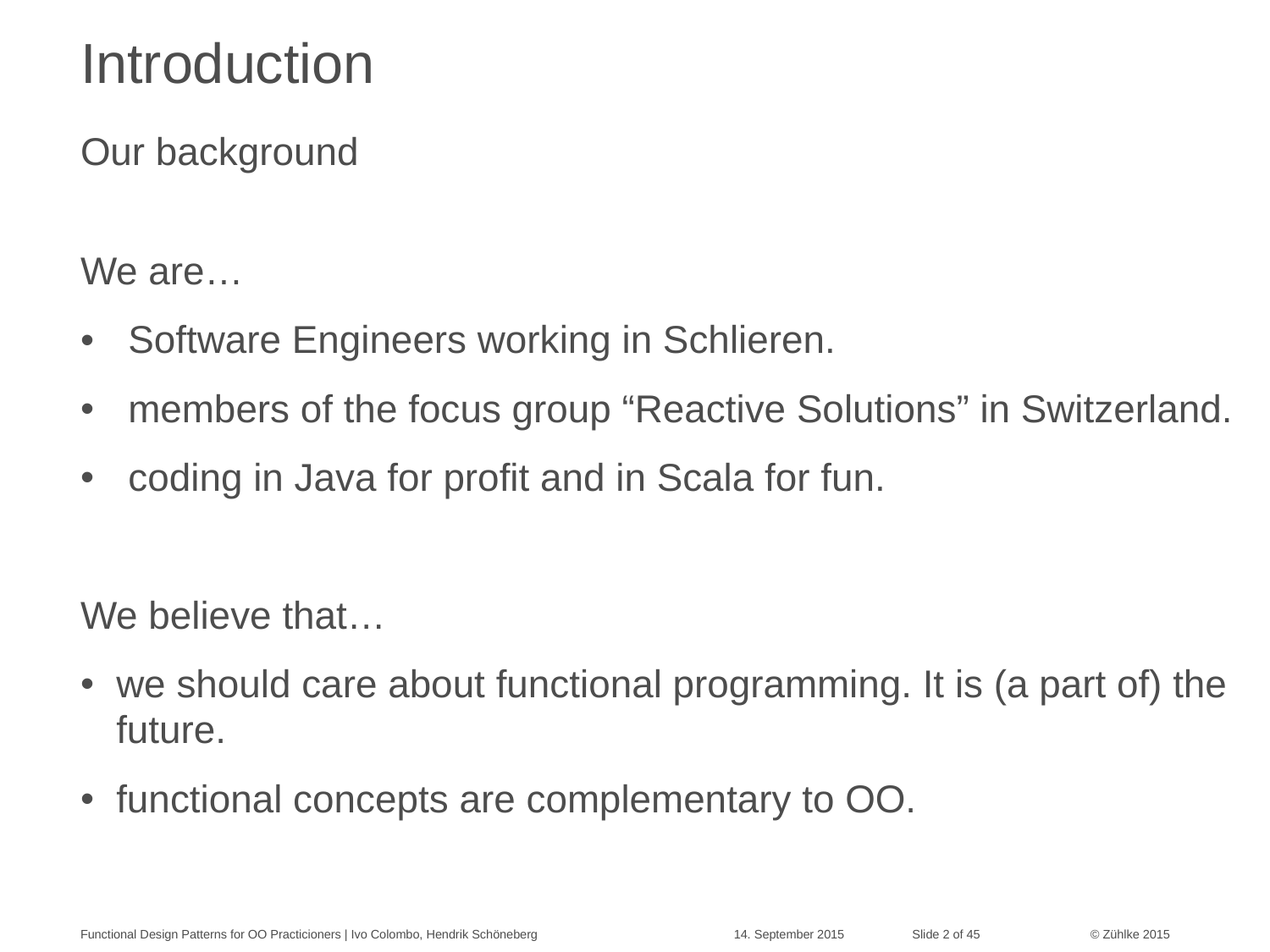

# Introduction
Our background
We are…
Software Engineers working in Schlieren.
members of the focus group “Reactive Solutions” in Switzerland.
coding in Java for profit and in Scala for fun.

We believe that…
we should care about functional programming. It is (a part of) the future.
functional concepts are complementary to OO.

Functional Design Patterns for OO Practicioners | Ivo Colombo, Hendrik Schöneberg
14. September 2015
Slide 2 of 45